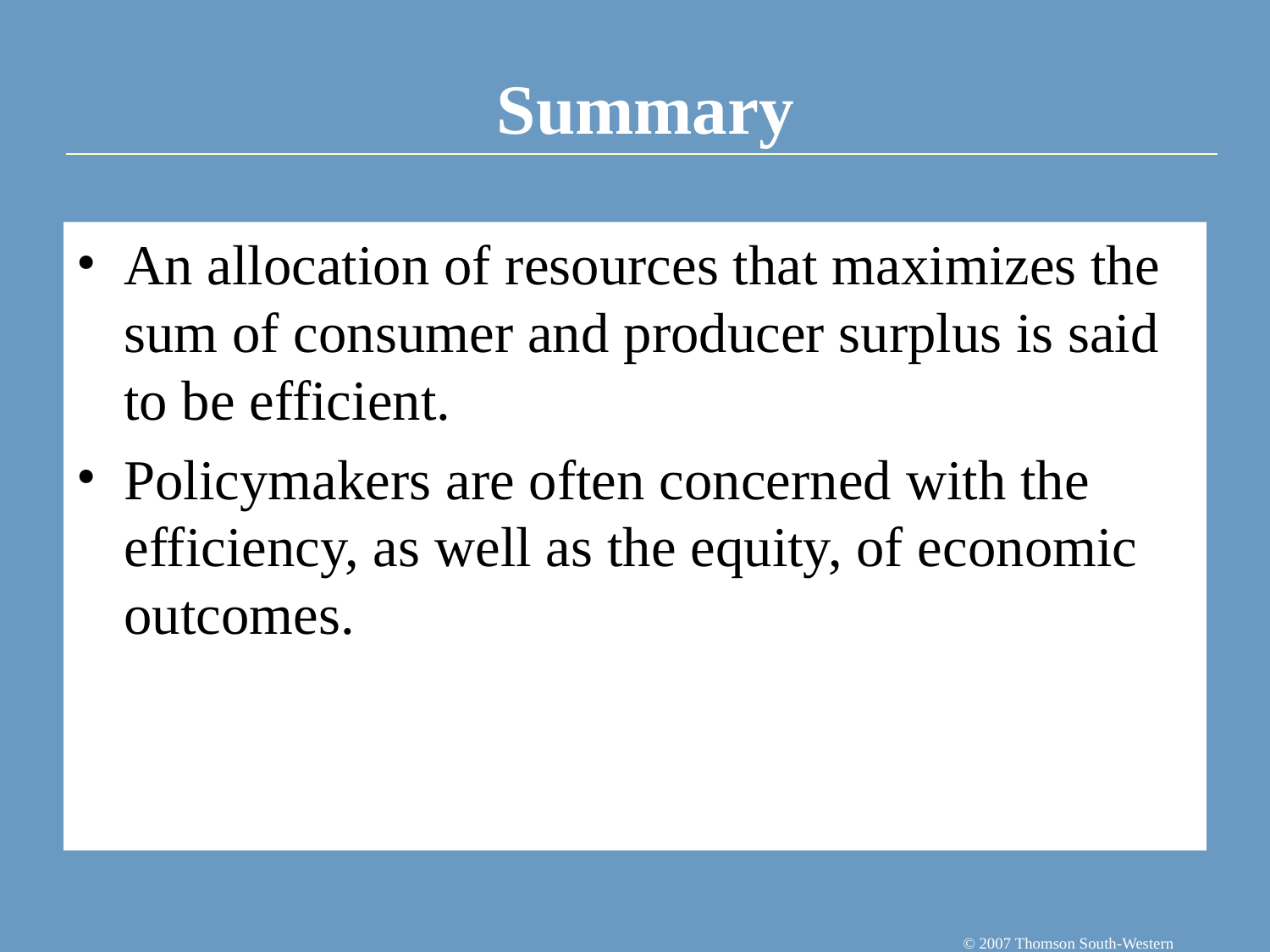

An allocation of resources that maximizes the sum of consumer and producer surplus is said to be efficient.
Policymakers are often concerned with the efficiency, as well as the equity, of economic outcomes.